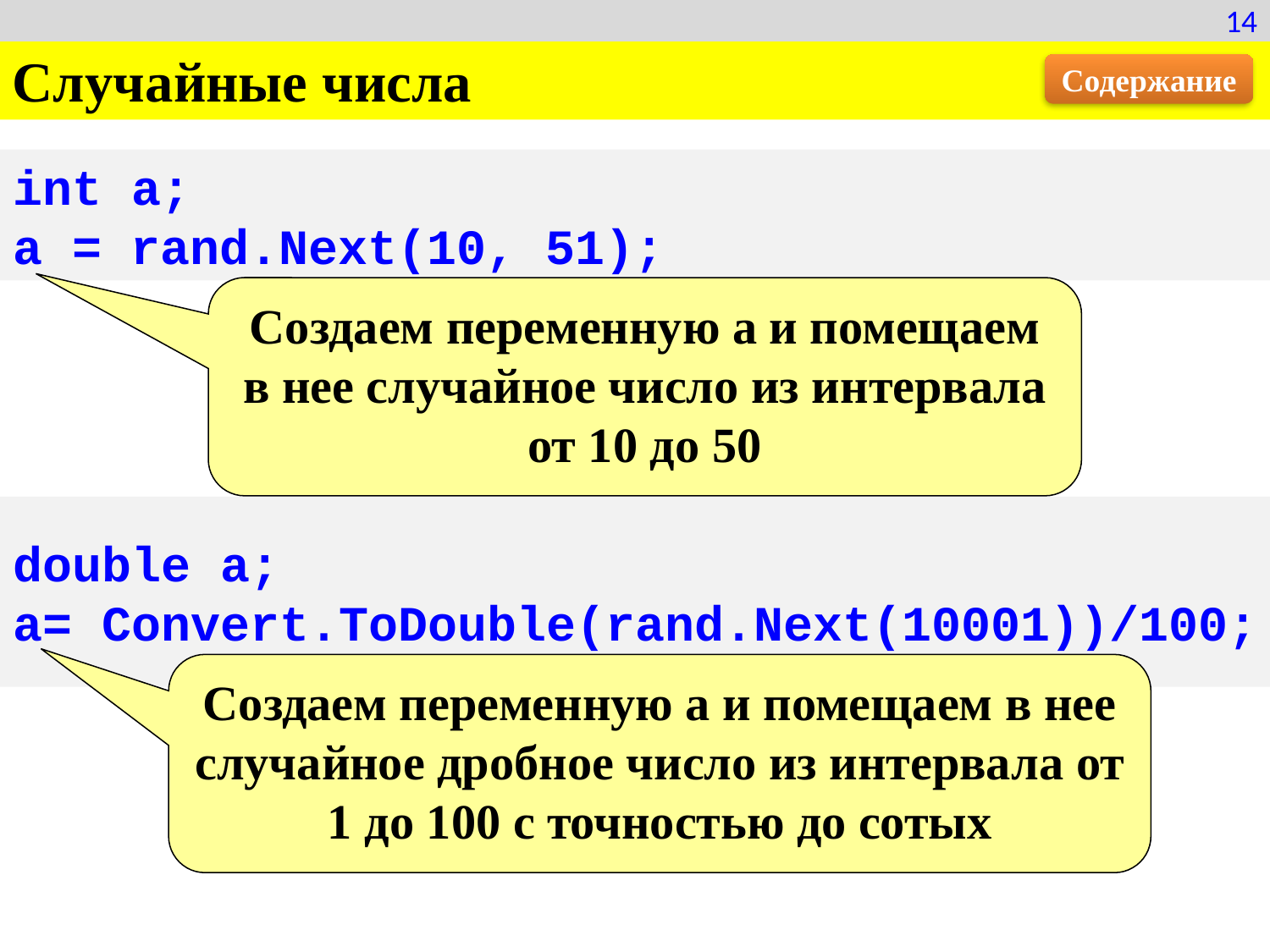

14
Случайные числа
Содержание
int a;
a = rand.Next(10, 51);
Создаем переменную а и помещаем в нее случайное число из интервала от 10 до 50
double a;
a= Convert.ToDouble(rand.Next(10001))/100;
Создаем переменную а и помещаем в нее случайное дробное число из интервала от 1 до 100 с точностью до сотых